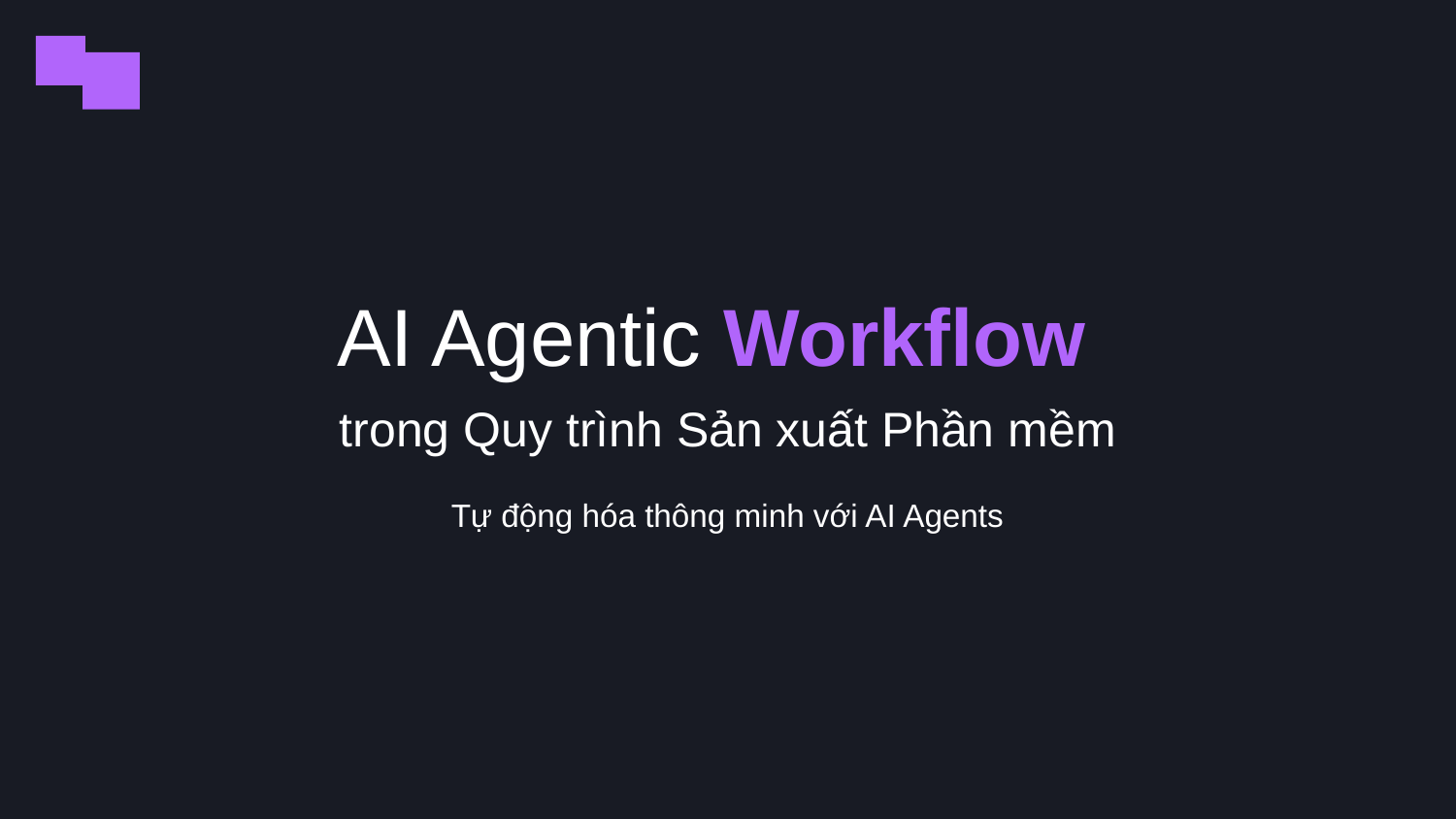

AI Agentic Workflow
trong Quy trình Sản xuất Phần mềm
Tự động hóa thông minh với AI Agents